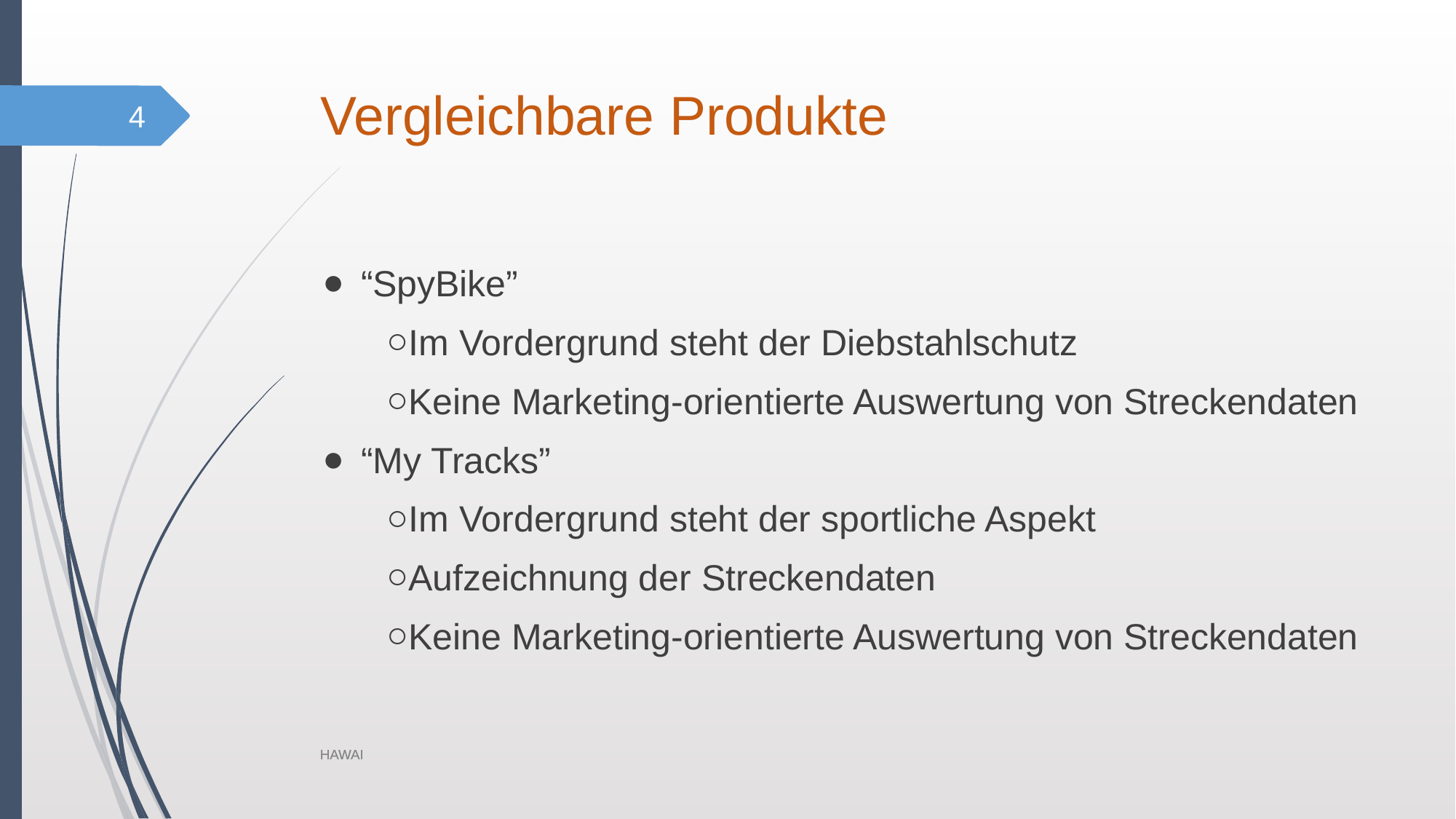

# Vergleichbare Produkte
4
“SpyBike”
Im Vordergrund steht der Diebstahlschutz
Keine Marketing-orientierte Auswertung von Streckendaten
“My Tracks”
Im Vordergrund steht der sportliche Aspekt
Aufzeichnung der Streckendaten
Keine Marketing-orientierte Auswertung von Streckendaten